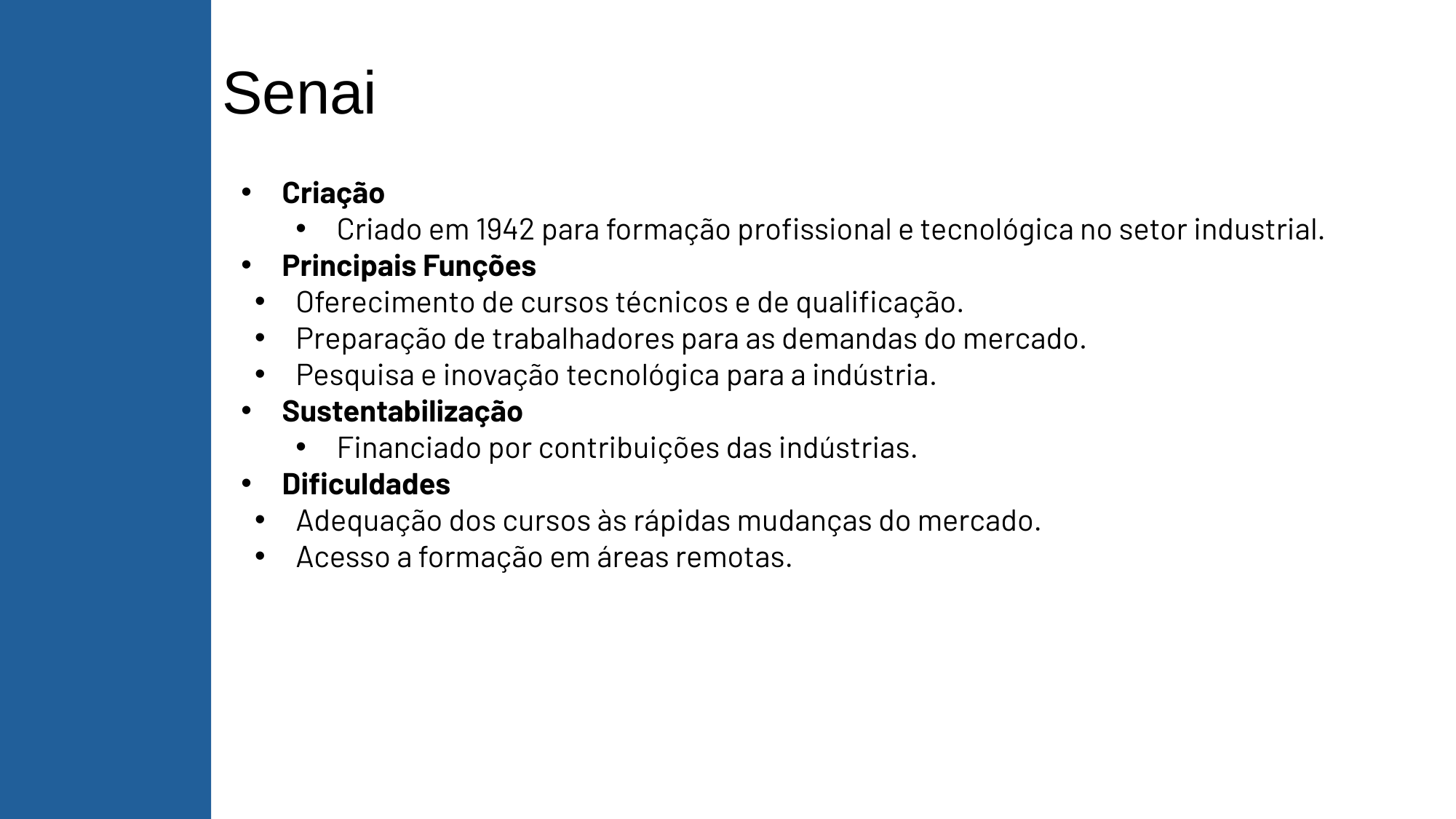

# Senai
Criação
Criado em 1942 para formação profissional e tecnológica no setor industrial.
Principais Funções
Oferecimento de cursos técnicos e de qualificação.
Preparação de trabalhadores para as demandas do mercado.
Pesquisa e inovação tecnológica para a indústria.
Sustentabilização
Financiado por contribuições das indústrias.
Dificuldades
Adequação dos cursos às rápidas mudanças do mercado.
Acesso a formação em áreas remotas.